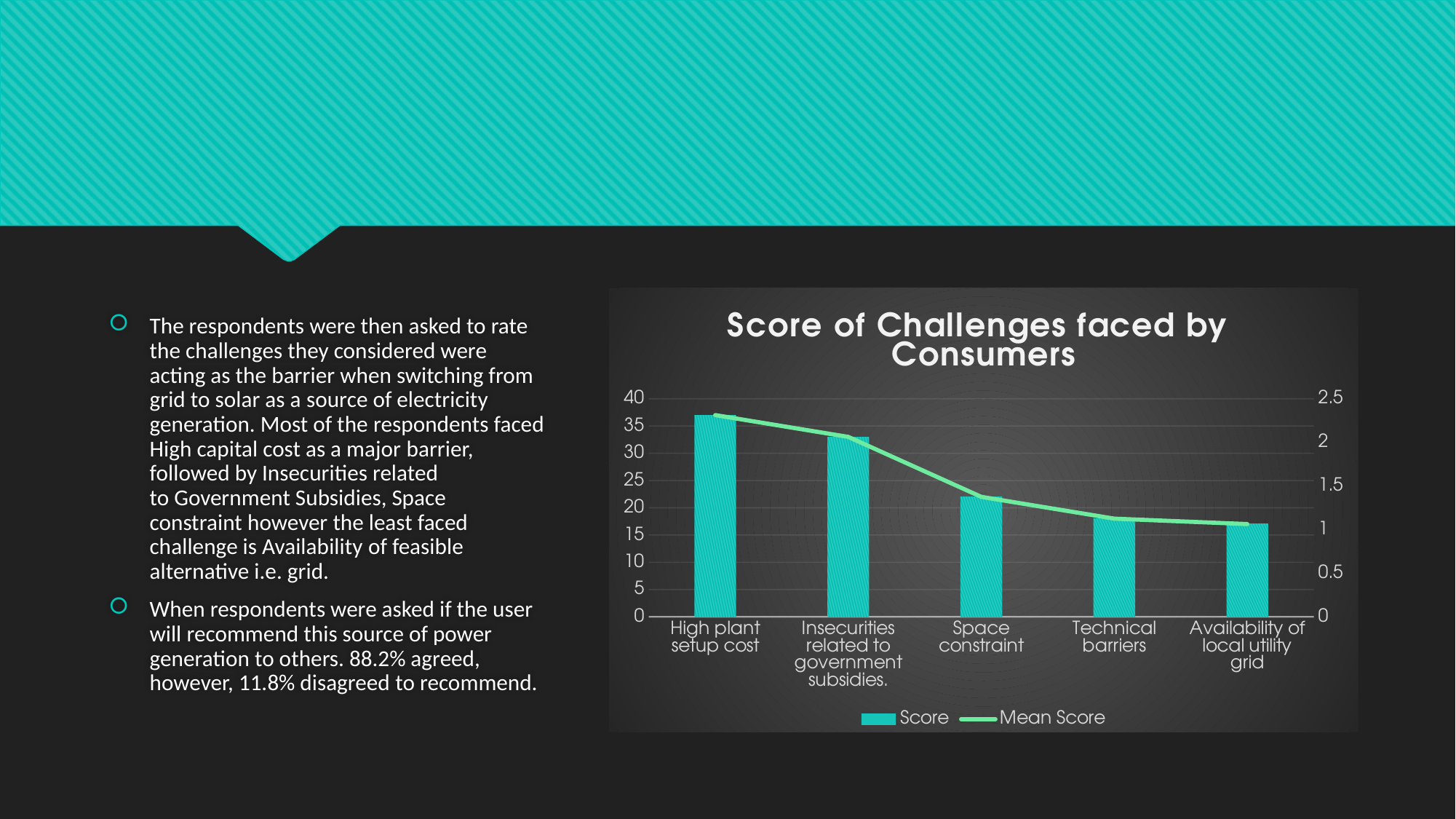

#
The respondents were then asked to rate the challenges they considered were acting as the barrier when switching from grid to solar as a source of electricity generation. Most of the respondents faced High capital cost as a major barrier, followed by Insecurities related to Government Subsidies, Space constraint however the least faced challenge is Availability of feasible alternative i.e. grid.
When respondents were asked if the user will recommend this source of power generation to others. 88.2% agreed, however, 11.8% disagreed to recommend.

### Chart: Score of Challenges faced by  Consumers

| Category | Score | Mean Score |
|---|---|---|
| High plant setup cost | 37.0 | 2.3125 |
| Insecurities related to government subsidies. | 33.0 | 2.0625 |
| Space constraint | 22.0 | 1.375 |
| Technical barriers | 18.0 | 1.125 |
| Availability of local utility grid | 17.0 | 1.0625 |